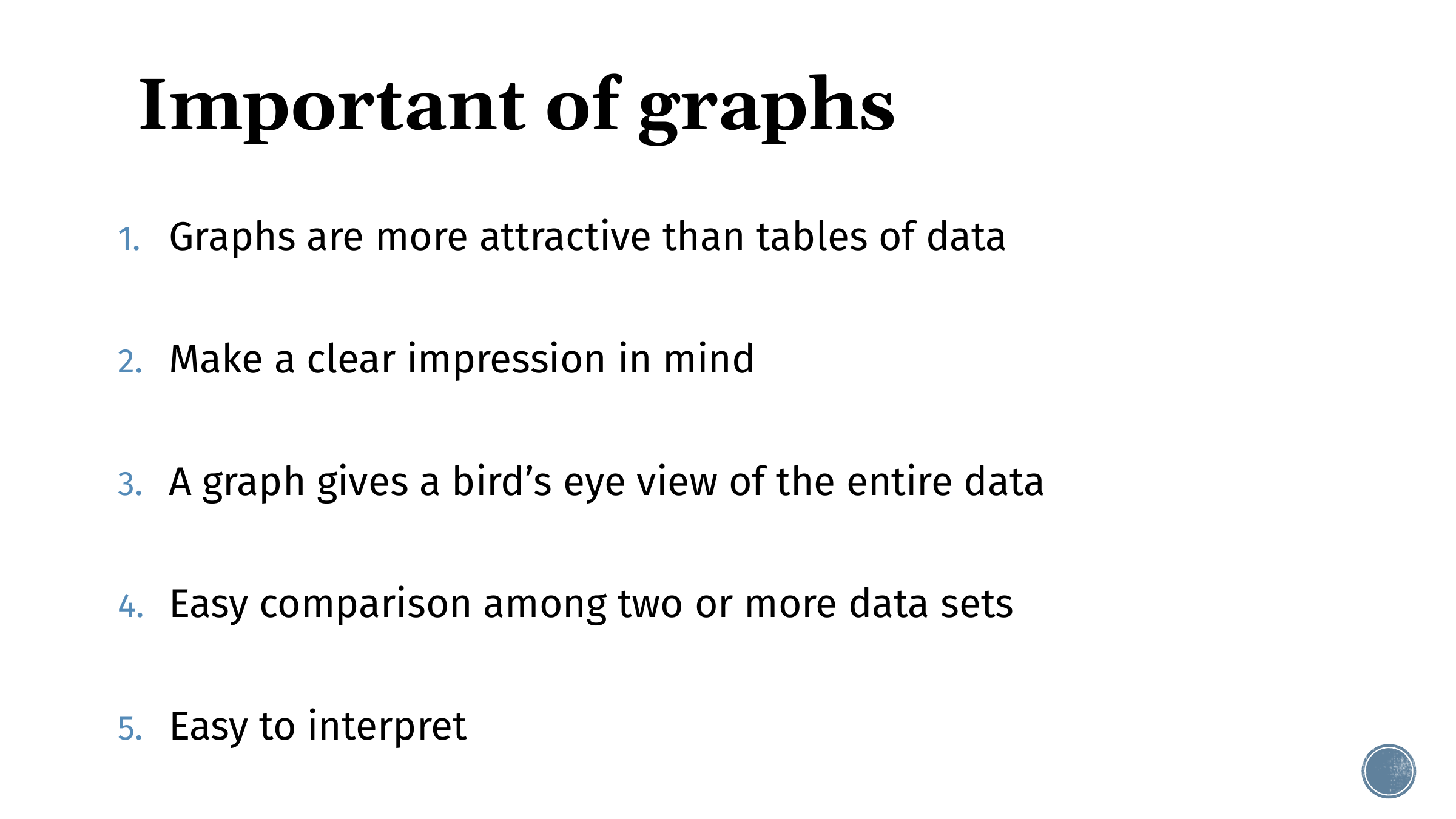

# Important of graphs
Graphs are more attractive than tables of data

Make a clear impression in mind

A graph gives a bird’s eye view of the entire data

Easy comparison among two or more data sets

Easy to interpret